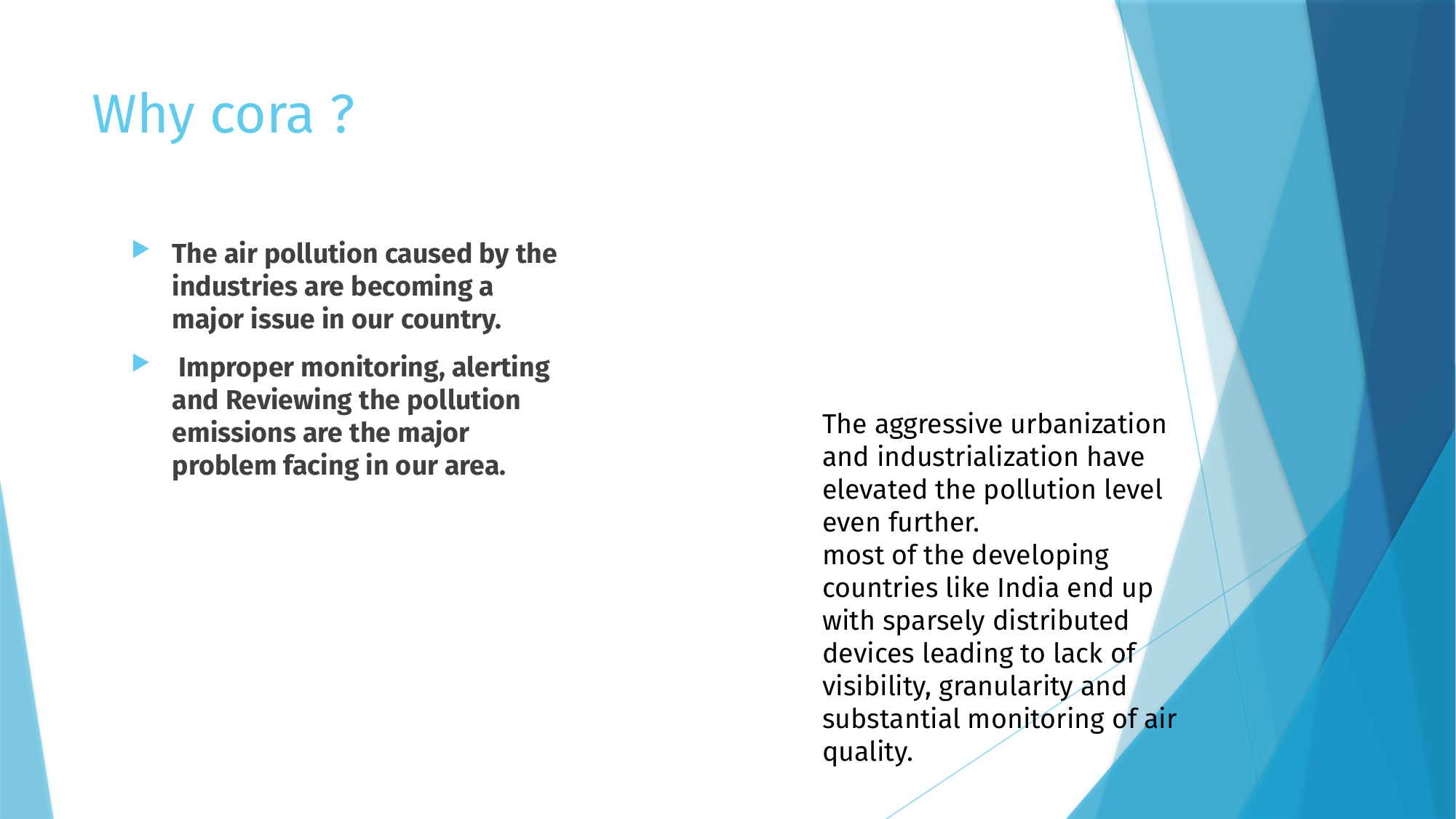

# Why cora ?
The air pollution caused by the industries are becoming a major issue in our country.
 Improper monitoring, alerting and Reviewing the pollution emissions are the major problem facing in our area.

The aggressive urbanization and industrialization have elevated the pollution level even further.
most of the developing countries like India end up with sparsely distributed devices leading to lack of visibility, granularity and substantial monitoring of air quality.